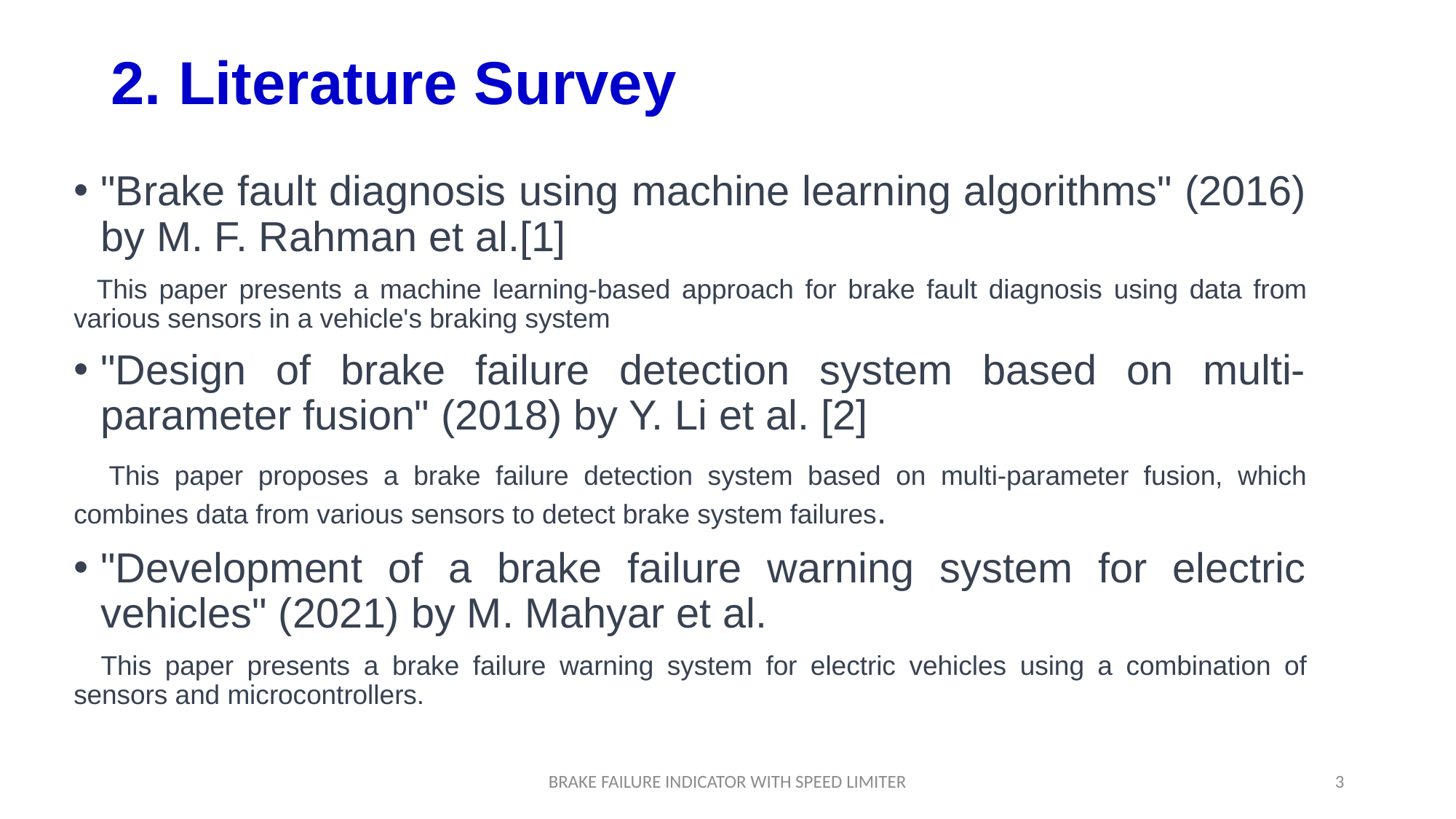

# 2. Literature Survey
"Brake fault diagnosis using machine learning algorithms" (2016) by M. F. Rahman et al.[1]
  This paper presents a machine learning-based approach for brake fault diagnosis using data from various sensors in a vehicle's braking system
"Design of brake failure detection system based on multi-parameter fusion" (2018) by Y. Li et al. [2]
  This paper proposes a brake failure detection system based on multi-parameter fusion, which combines data from various sensors to detect brake system failures.
"Development of a brake failure warning system for electric vehicles" (2021) by M. Mahyar et al.
  This paper presents a brake failure warning system for electric vehicles using a combination of sensors and microcontrollers.

BRAKE FAILURE INDICATOR WITH SPEED LIMITER
3